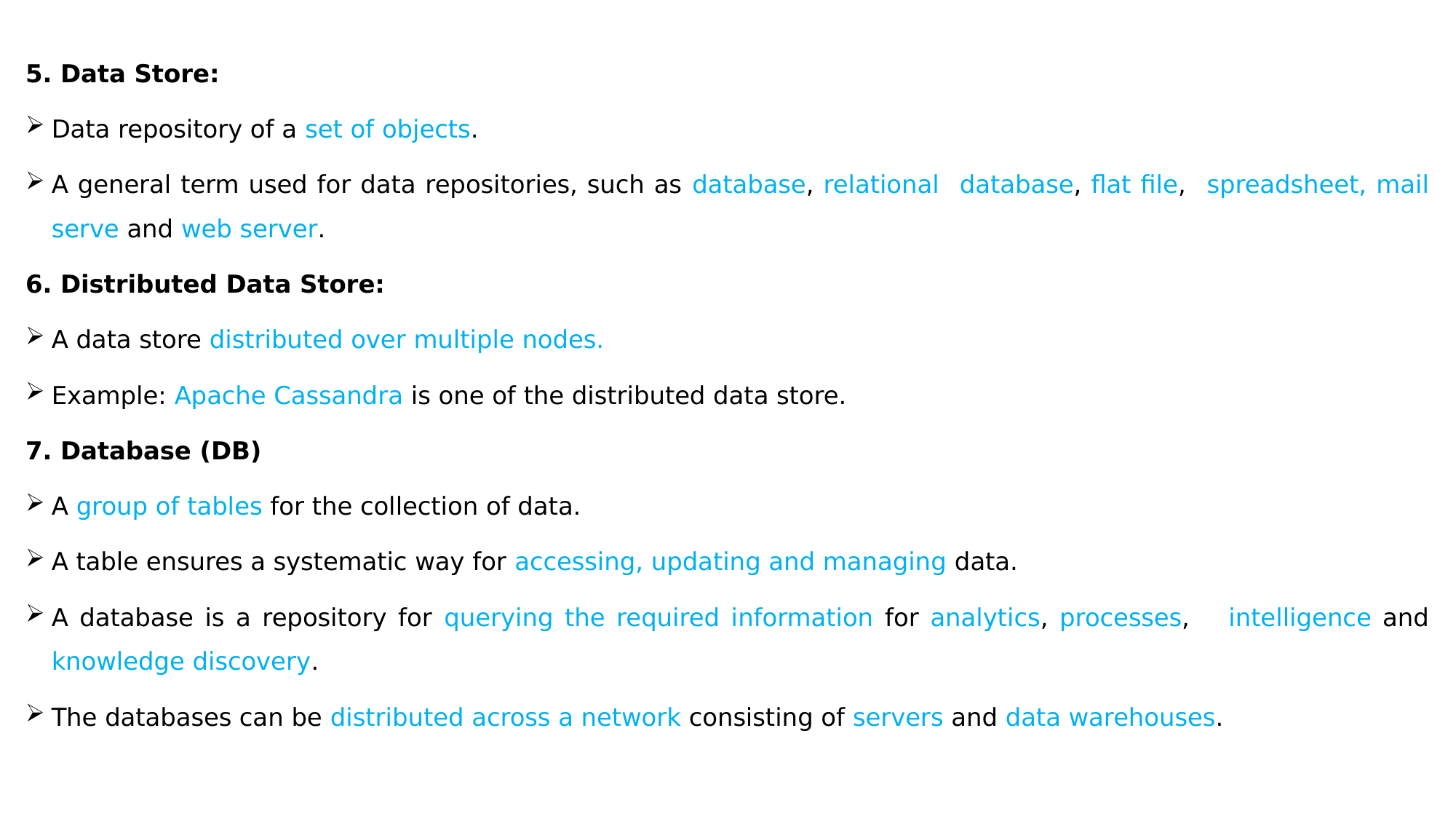

5. Data Store:
	Data repository of a set of objects.
	A general term used for data repositories, such as database, relational  	database, flat file, 	spreadsheet, mail serve and web server.
6. Distributed Data Store:
	A data store distributed over multiple nodes.
	Example: Apache Cassandra is one of the distributed data store.
7. Database (DB)
	A group of tables for the collection of data.
	A table ensures a systematic way for accessing, updating and managing data.
	A database is a repository for querying the required information for analytics, processes, 	intelligence and knowledge discovery.
	The databases can be distributed across a network consisting of servers and data warehouses.